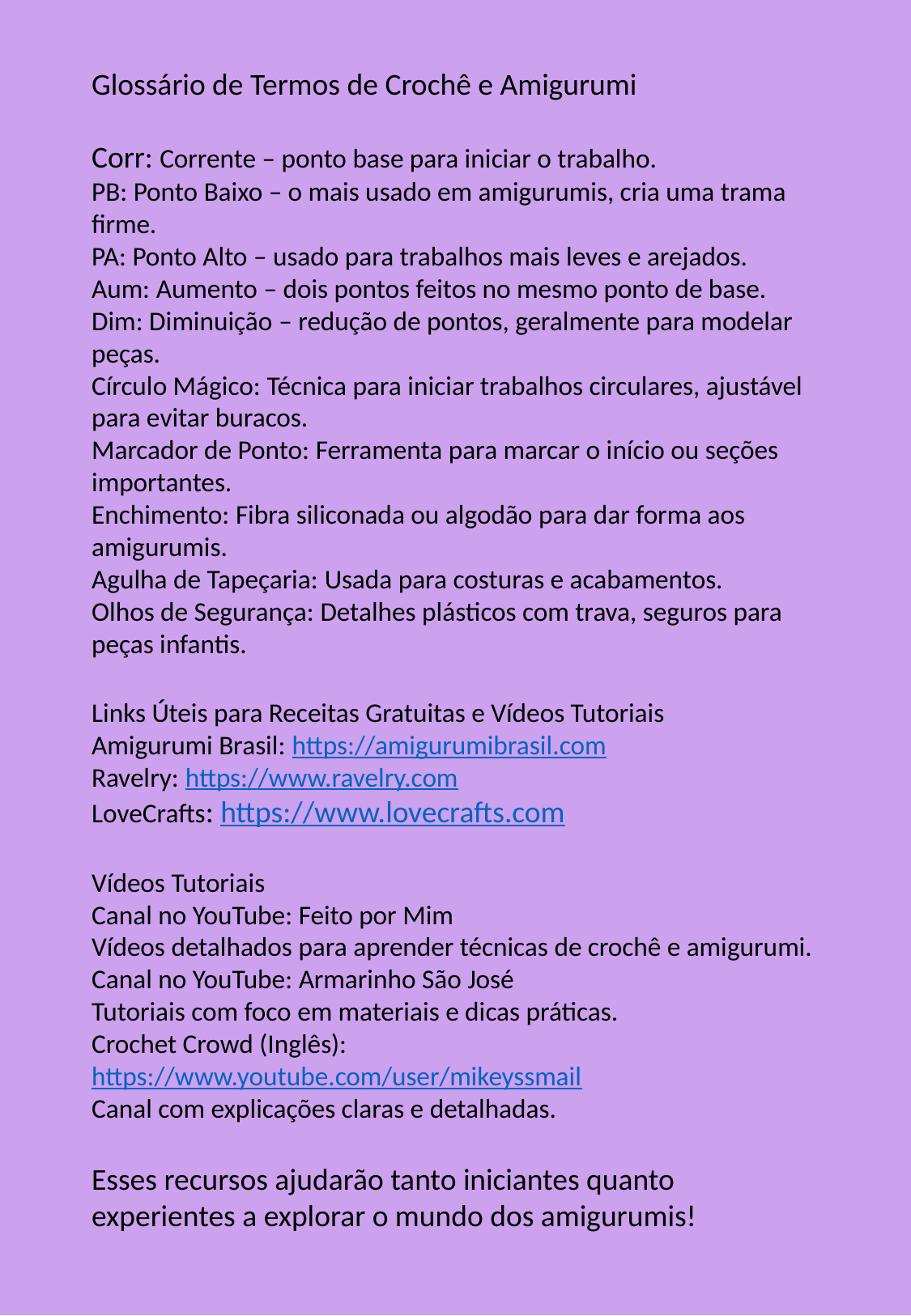

Glossário de Termos de Crochê e Amigurumi

Corr: Corrente – ponto base para iniciar o trabalho.
PB: Ponto Baixo – o mais usado em amigurumis, cria uma trama firme.
PA: Ponto Alto – usado para trabalhos mais leves e arejados.
Aum: Aumento – dois pontos feitos no mesmo ponto de base.
Dim: Diminuição – redução de pontos, geralmente para modelar peças.
Círculo Mágico: Técnica para iniciar trabalhos circulares, ajustável para evitar buracos.
Marcador de Ponto: Ferramenta para marcar o início ou seções importantes.
Enchimento: Fibra siliconada ou algodão para dar forma aos amigurumis.
Agulha de Tapeçaria: Usada para costuras e acabamentos.
Olhos de Segurança: Detalhes plásticos com trava, seguros para peças infantis.

Links Úteis para Receitas Gratuitas e Vídeos Tutoriais
Amigurumi Brasil: https://amigurumibrasil.com
Ravelry: https://www.ravelry.com
LoveCrafts: https://www.lovecrafts.com

Vídeos Tutoriais
Canal no YouTube: Feito por Mim
Vídeos detalhados para aprender técnicas de crochê e amigurumi.
Canal no YouTube: Armarinho São José
Tutoriais com foco em materiais e dicas práticas.
Crochet Crowd (Inglês): https://www.youtube.com/user/mikeyssmail
Canal com explicações claras e detalhadas.

Esses recursos ajudarão tanto iniciantes quanto experientes a explorar o mundo dos amigurumis!